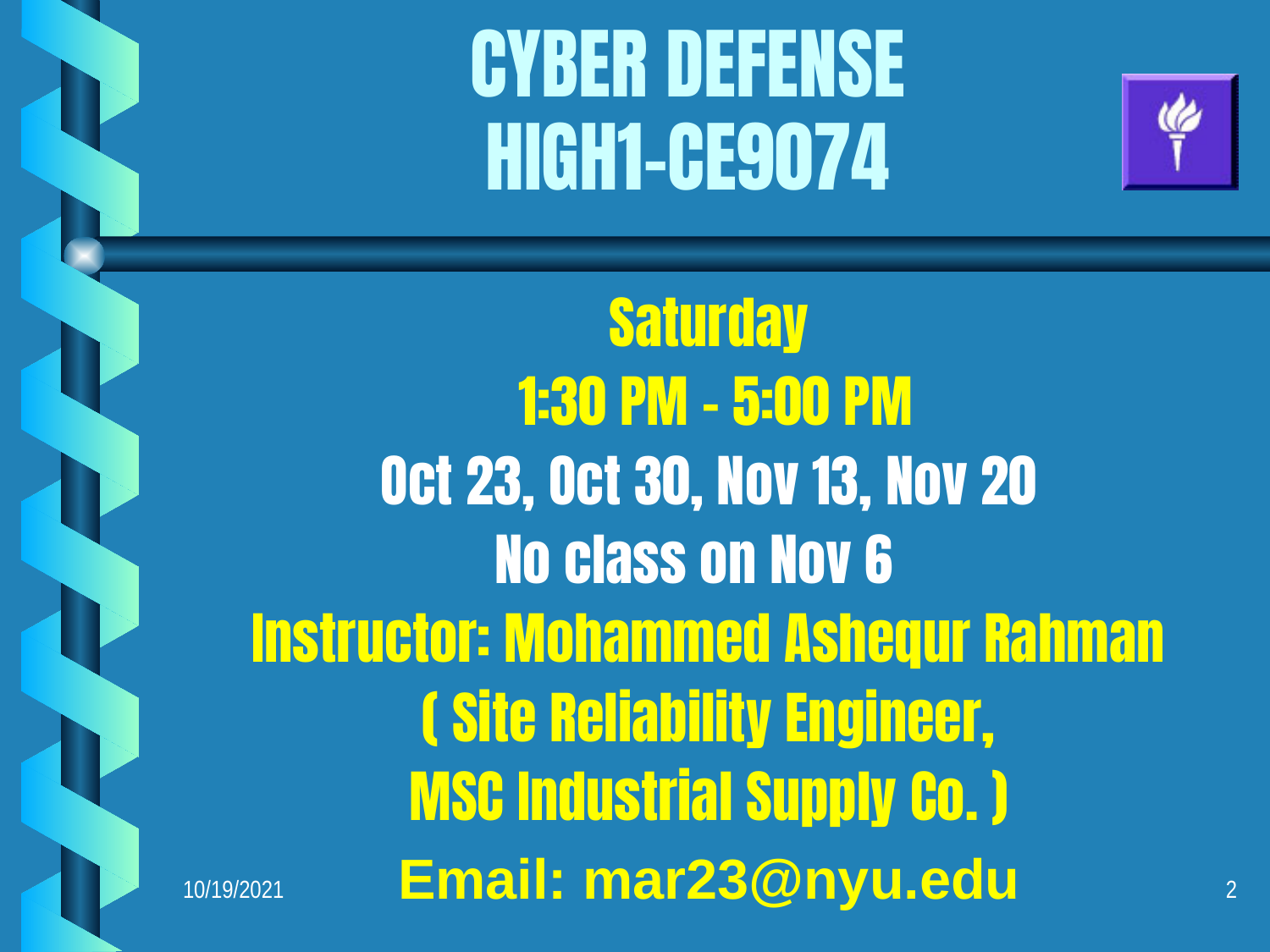

# CYBER DEFENSE HIGH1-CE9074
Saturday
 1:30 PM - 5:00 PM
Oct 23, Oct 30, Nov 13, Nov 20
No class on Nov 6
Instructor: Mohammed Ashequr Rahman
( Site Reliability Engineer,
MSC Industrial Supply Co. )
Email: mar23@nyu.edu
10/19/2021
2